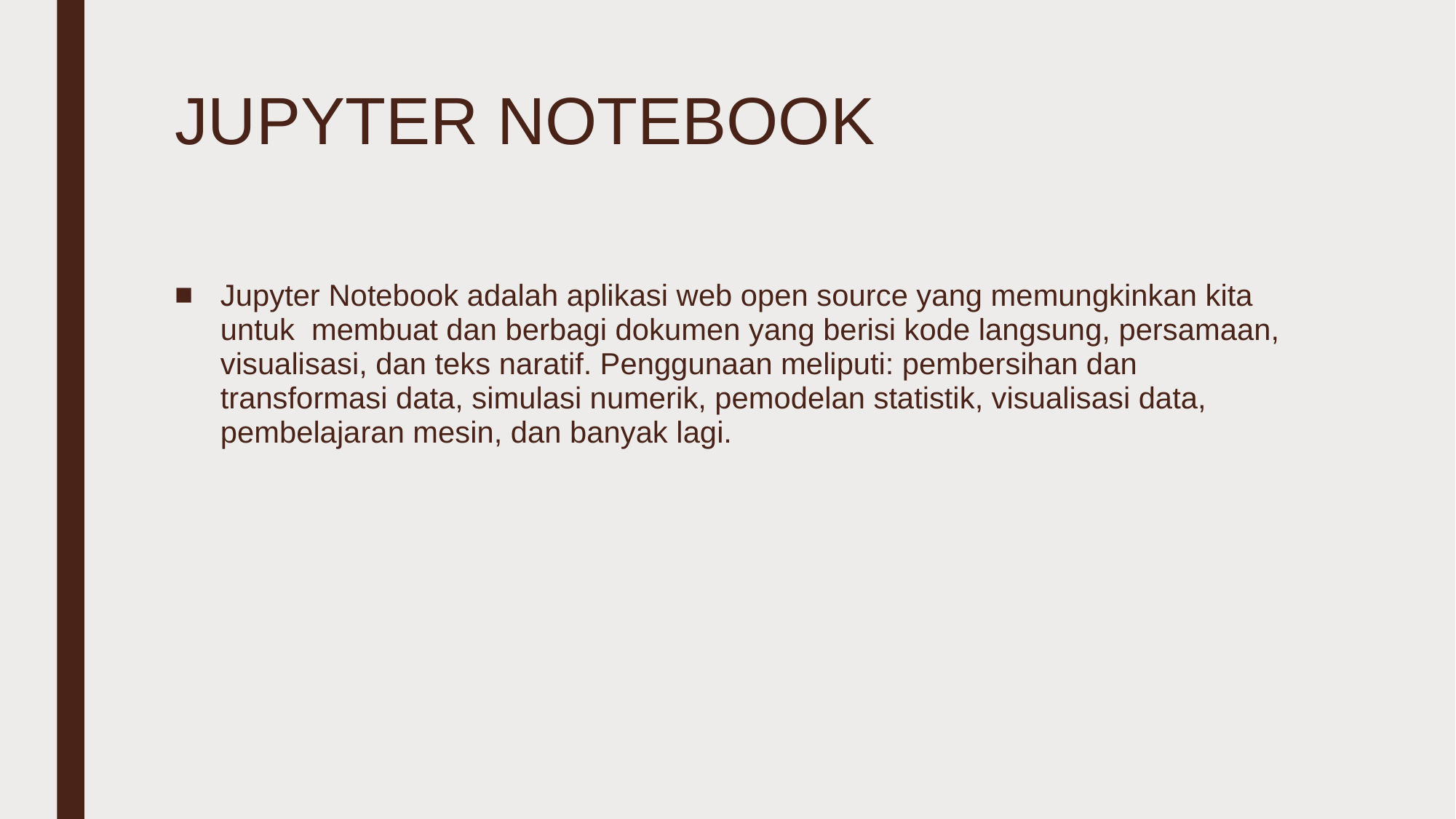

# JUPYTER NOTEBOOK
Jupyter Notebook adalah aplikasi web open source yang memungkinkan kita untuk  membuat dan berbagi dokumen yang berisi kode langsung, persamaan, visualisasi, dan teks naratif. Penggunaan meliputi: pembersihan dan transformasi data, simulasi numerik, pemodelan statistik, visualisasi data, pembelajaran mesin, dan banyak lagi.